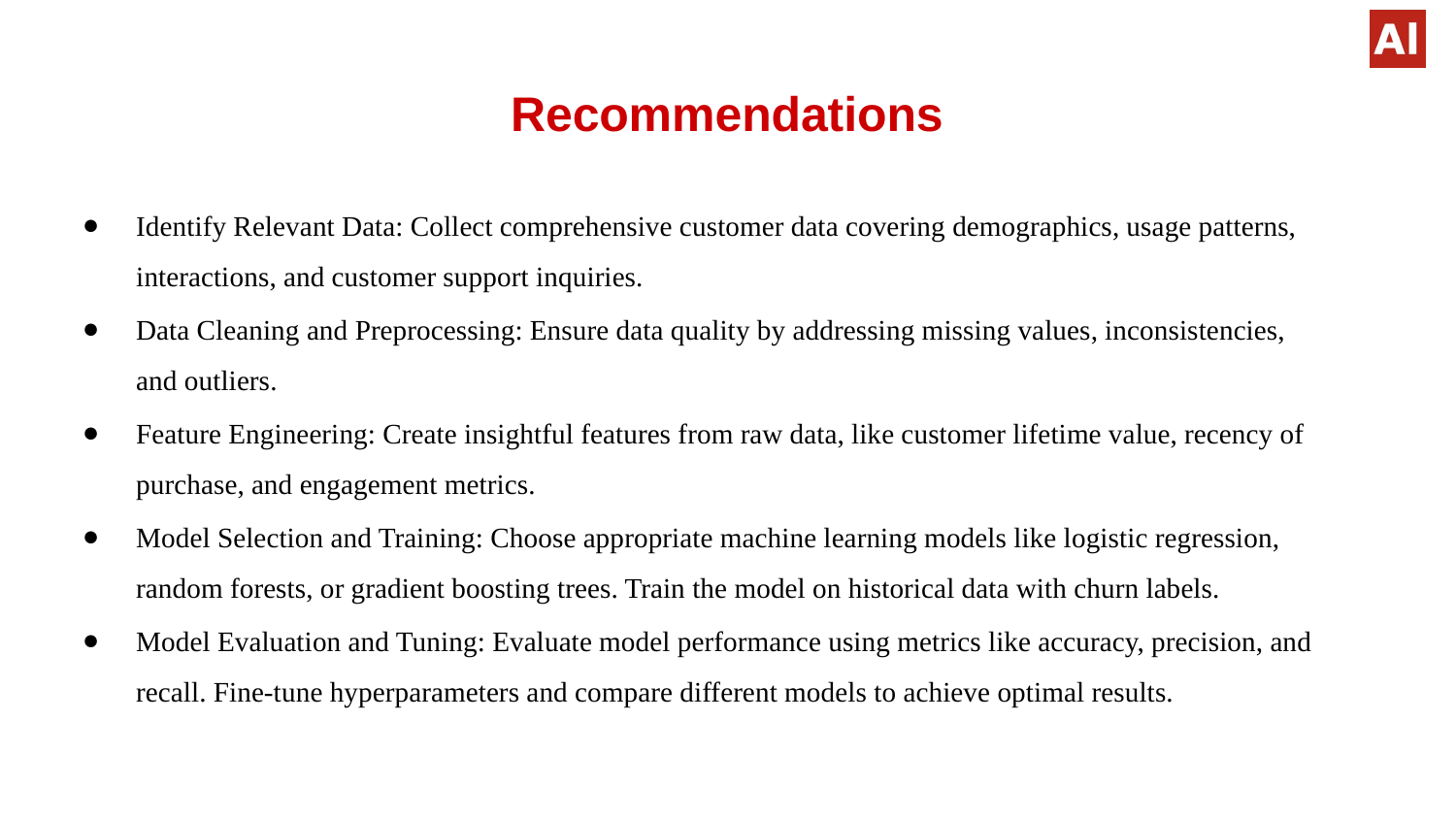

# Recommendations
Identify Relevant Data: Collect comprehensive customer data covering demographics, usage patterns, interactions, and customer support inquiries.
Data Cleaning and Preprocessing: Ensure data quality by addressing missing values, inconsistencies, and outliers.
Feature Engineering: Create insightful features from raw data, like customer lifetime value, recency of purchase, and engagement metrics.
Model Selection and Training: Choose appropriate machine learning models like logistic regression, random forests, or gradient boosting trees. Train the model on historical data with churn labels.
Model Evaluation and Tuning: Evaluate model performance using metrics like accuracy, precision, and recall. Fine-tune hyperparameters and compare different models to achieve optimal results.